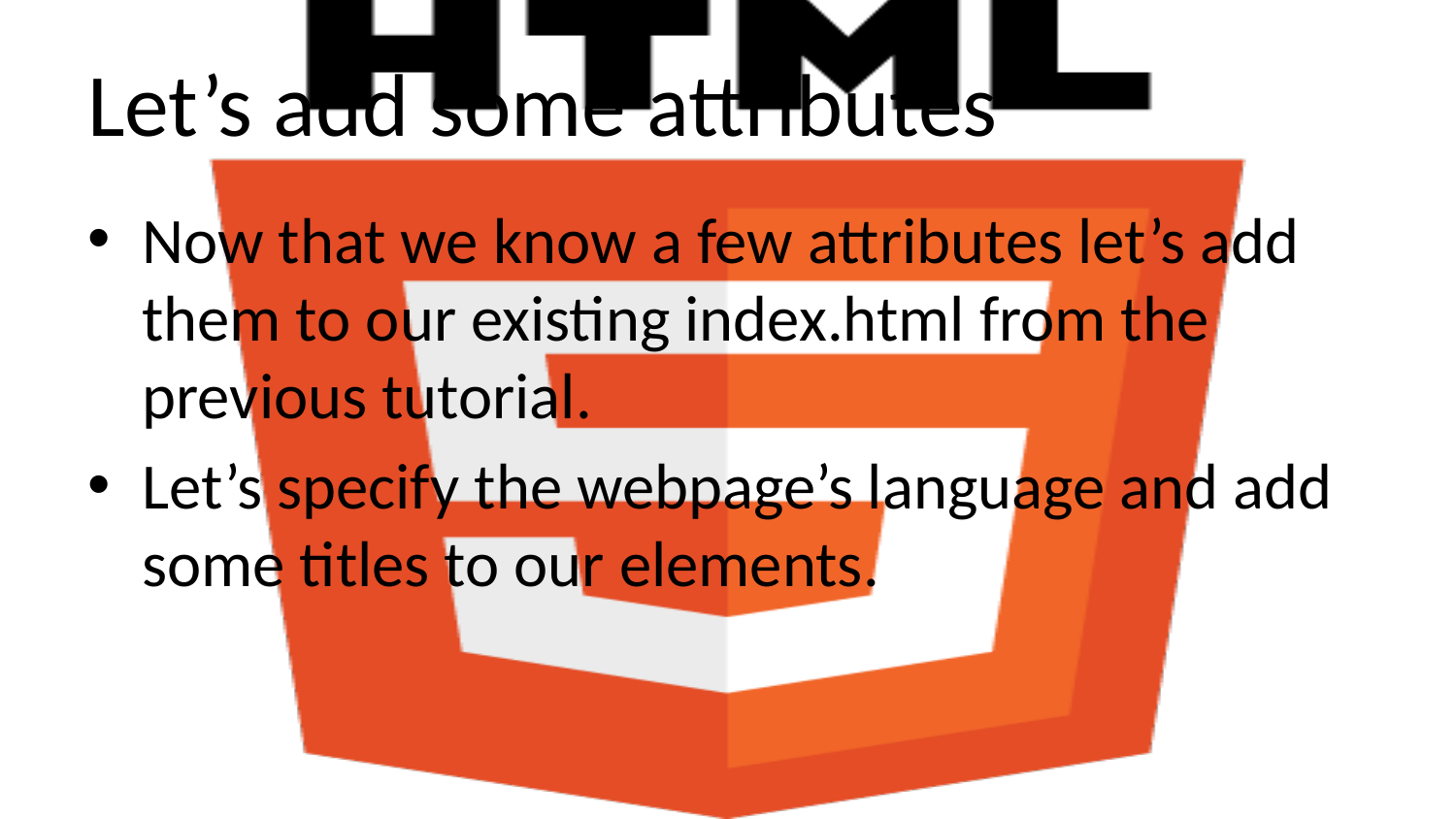

# Let’s add some attributes
Now that we know a few attributes let’s add them to our existing index.html from the previous tutorial.
Let’s specify the webpage’s language and add some titles to our elements.